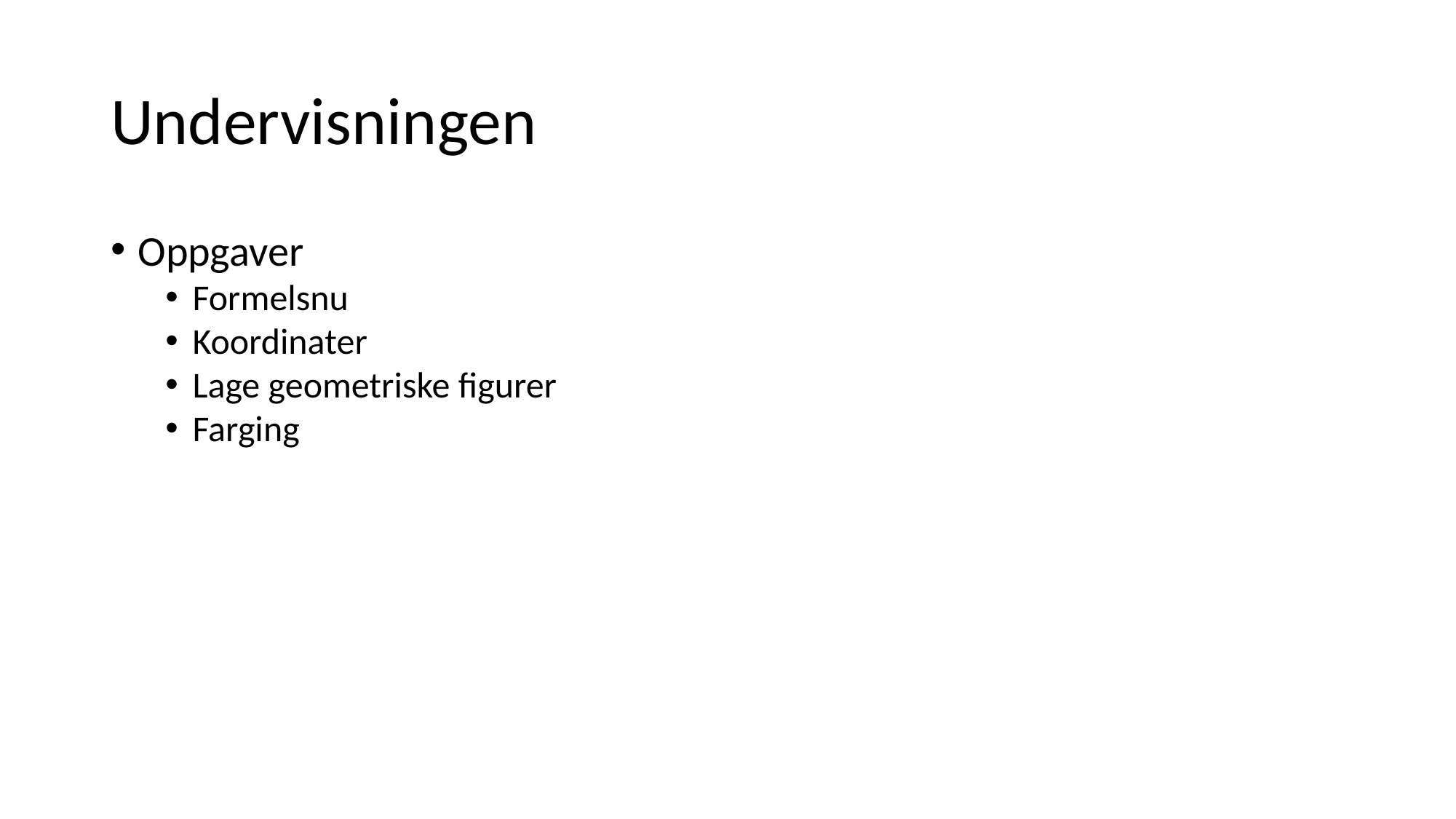

Undervisningen
Oppgaver
Formelsnu
Koordinater
Lage geometriske figurer
Farging